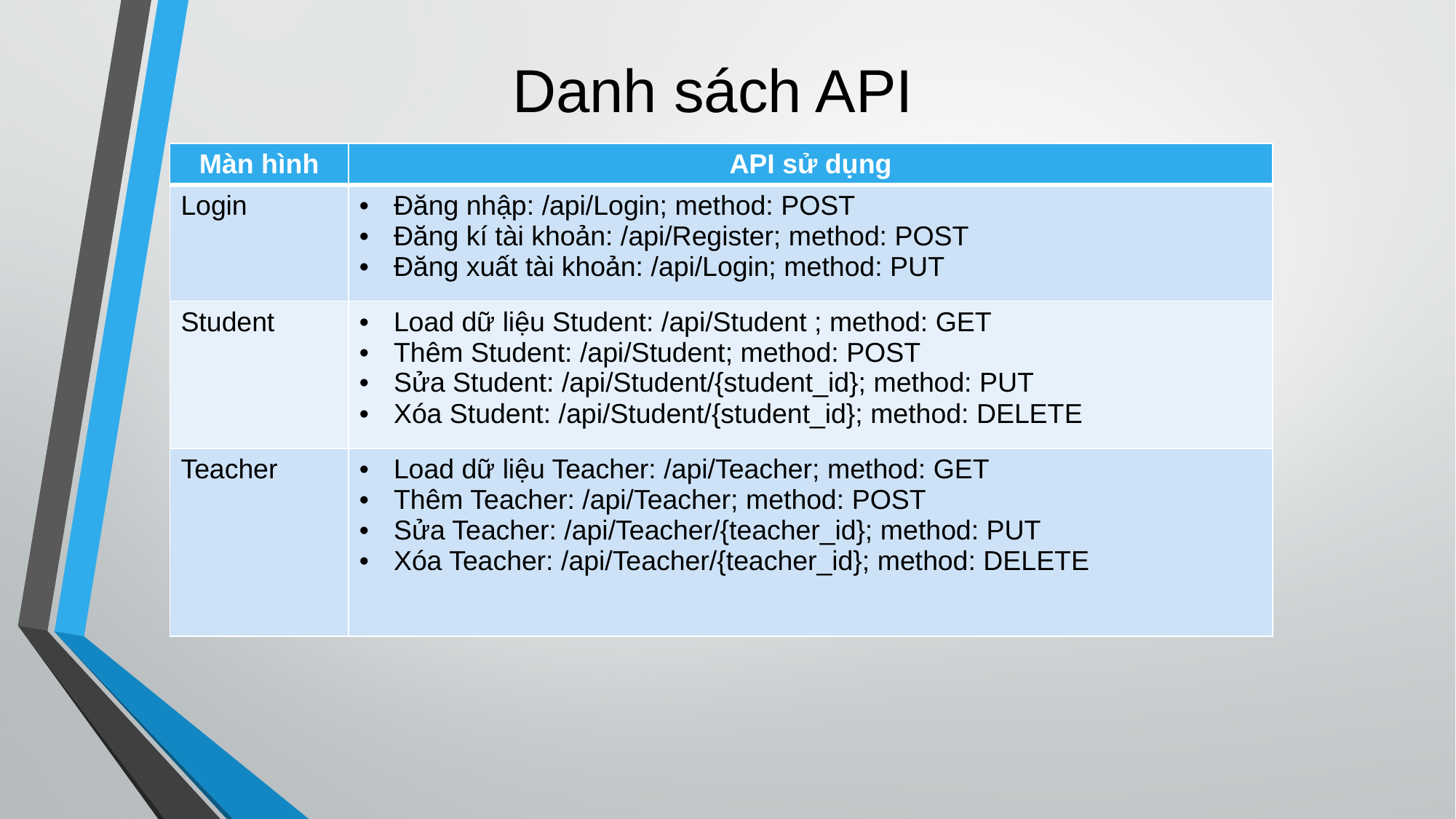

# Danh sách API
| Màn hình | API sử dụng |
| --- | --- |
| Login | Đăng nhập: /api/Login; method: POST Đăng kí tài khoản: /api/Register; method: POST Đăng xuất tài khoản: /api/Login; method: PUT |
| Student | Load dữ liệu Student: /api/Student ; method: GET Thêm Student: /api/Student; method: POST Sửa Student: /api/Student/{student\_id}; method: PUT Xóa Student: /api/Student/{student\_id}; method: DELETE |
| Teacher | Load dữ liệu Teacher: /api/Teacher; method: GET Thêm Teacher: /api/Teacher; method: POST Sửa Teacher: /api/Teacher/{teacher\_id}; method: PUT Xóa Teacher: /api/Teacher/{teacher\_id}; method: DELETE |